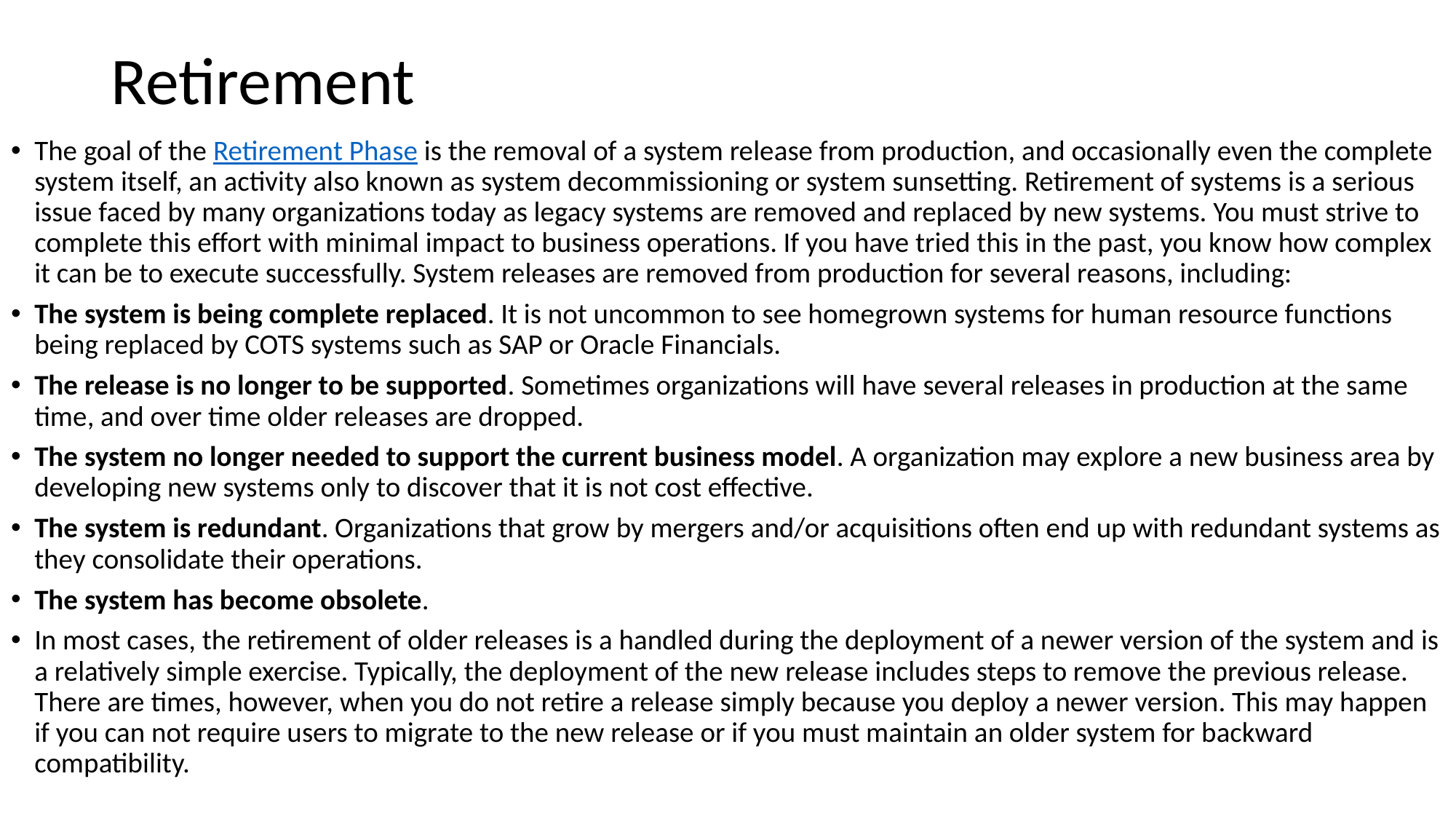

# Retirement
The goal of the Retirement Phase is the removal of a system release from production, and occasionally even the complete system itself, an activity also known as system decommissioning or system sunsetting. Retirement of systems is a serious issue faced by many organizations today as legacy systems are removed and replaced by new systems. You must strive to complete this effort with minimal impact to business operations. If you have tried this in the past, you know how complex it can be to execute successfully. System releases are removed from production for several reasons, including:
The system is being complete replaced. It is not uncommon to see homegrown systems for human resource functions being replaced by COTS systems such as SAP or Oracle Financials.
The release is no longer to be supported. Sometimes organizations will have several releases in production at the same time, and over time older releases are dropped.
The system no longer needed to support the current business model. A organization may explore a new business area by developing new systems only to discover that it is not cost effective.
The system is redundant. Organizations that grow by mergers and/or acquisitions often end up with redundant systems as they consolidate their operations.
The system has become obsolete.
In most cases, the retirement of older releases is a handled during the deployment of a newer version of the system and is a relatively simple exercise. Typically, the deployment of the new release includes steps to remove the previous release. There are times, however, when you do not retire a release simply because you deploy a newer version. This may happen if you can not require users to migrate to the new release or if you must maintain an older system for backward compatibility.